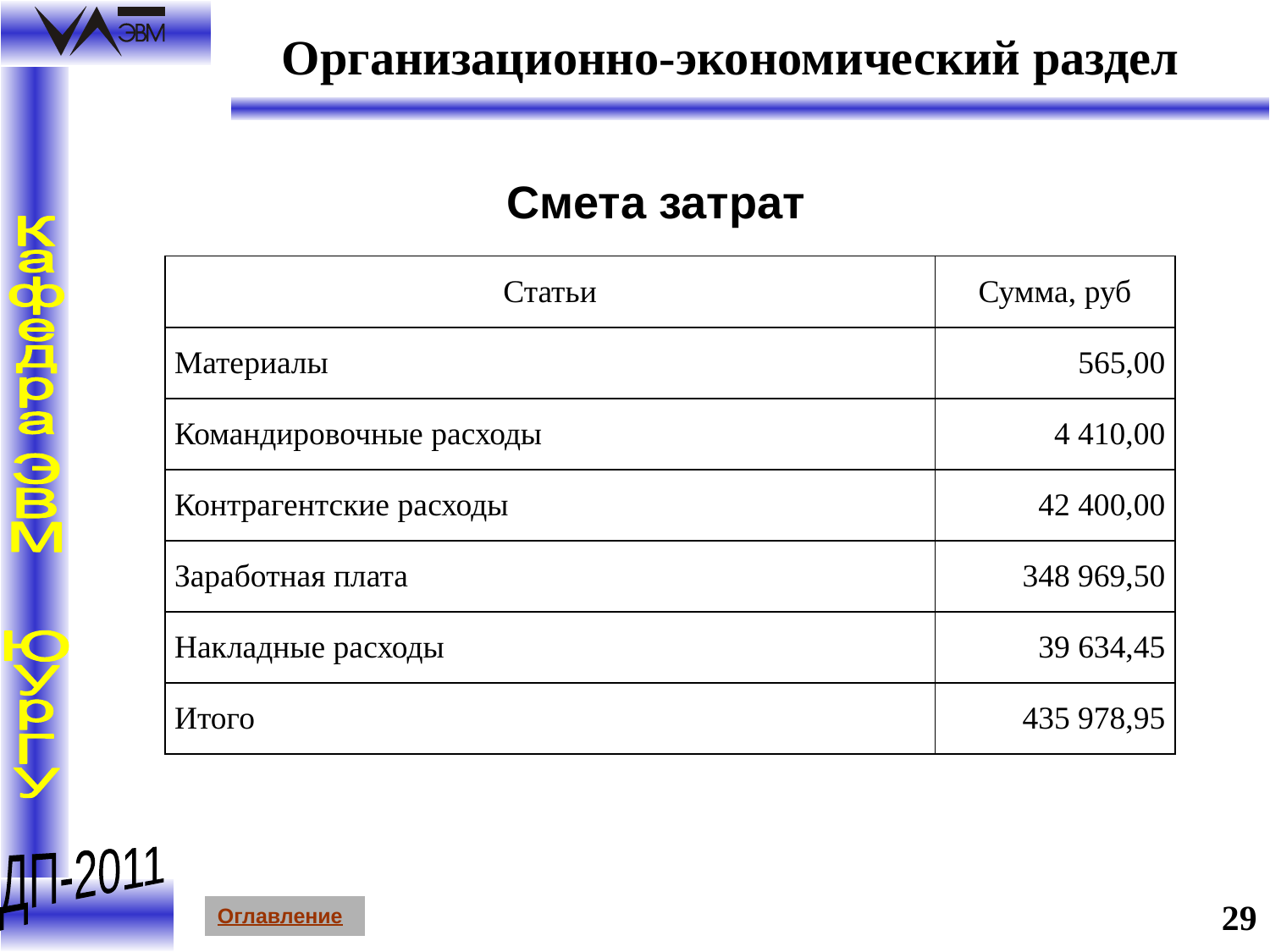

# Организационно-экономический раздел
Смета затрат

| Статьи | Сумма, руб |
| --- | --- |
| Материалы | 565,00 |
| Командировочные расходы | 4 410,00 |
| Контрагентские расходы | 42 400,00 |
| Заработная плата | 348 969,50 |
| Накладные расходы | 39 634,45 |
| Итого | 435 978,95 |
29